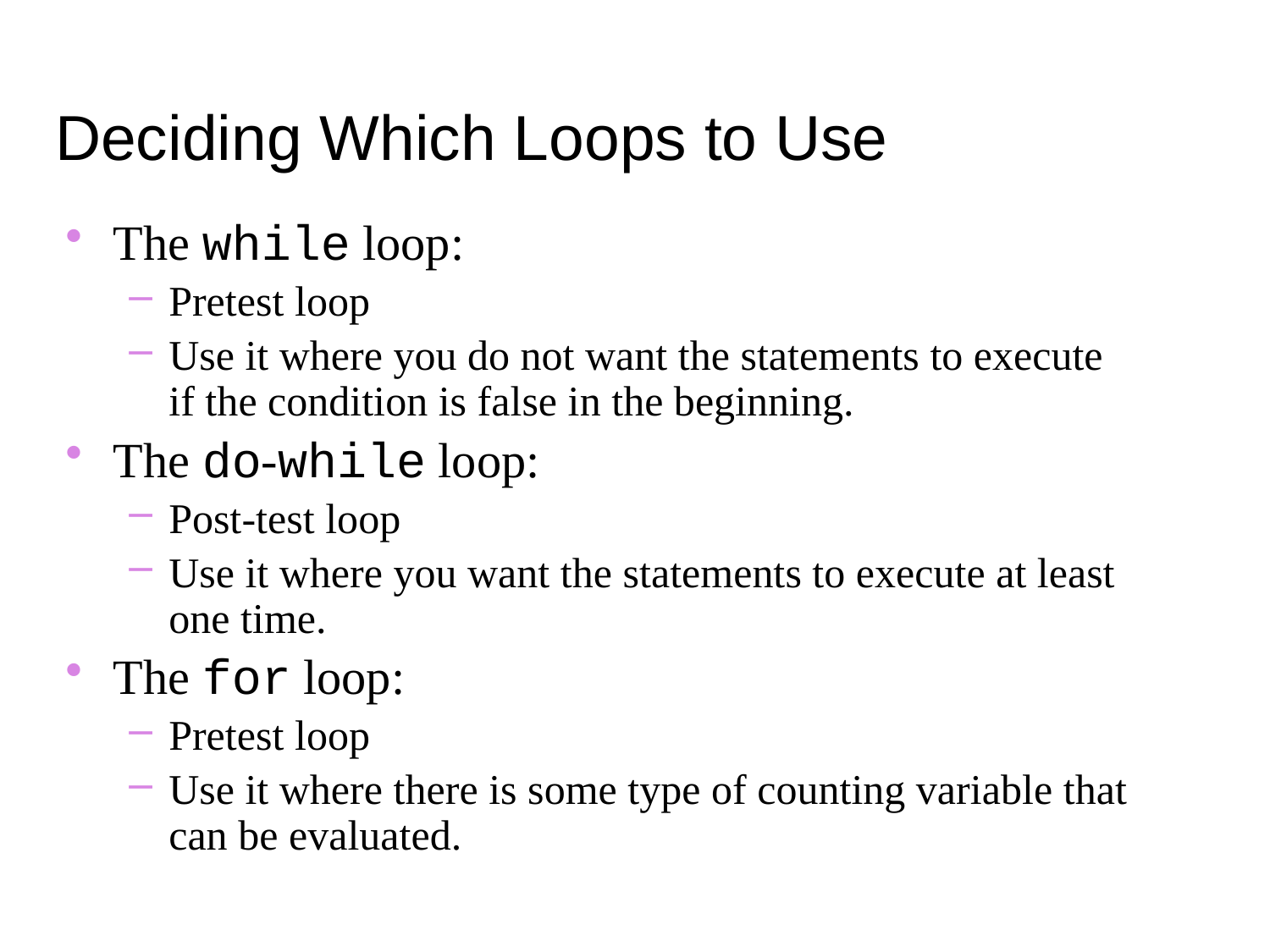

Deciding Which Loops to Use
The while loop:
Pretest loop
Use it where you do not want the statements to execute if the condition is false in the beginning.
The do-while loop:
Post-test loop
Use it where you want the statements to execute at least one time.
The for loop:
Pretest loop
Use it where there is some type of counting variable that can be evaluated.